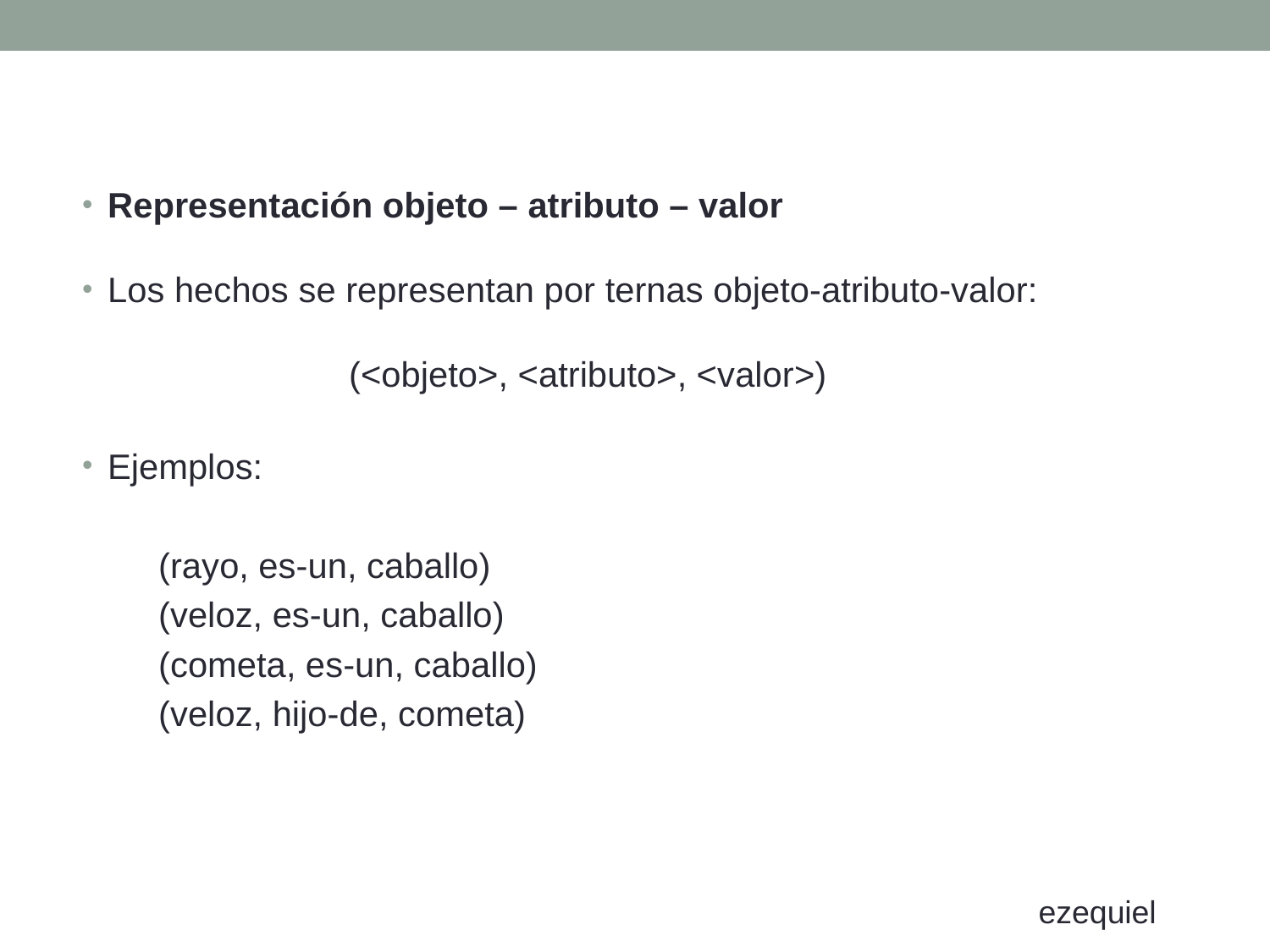

Representación objeto – atributo – valor

Los hechos se representan por ternas objeto-atributo-valor:

(<objeto>, <atributo>, <valor>)

Ejemplos:

(rayo, es-un, caballo)
(veloz, es-un, caballo)
(cometa, es-un, caballo)
(veloz, hijo-de, cometa)

ezequiel